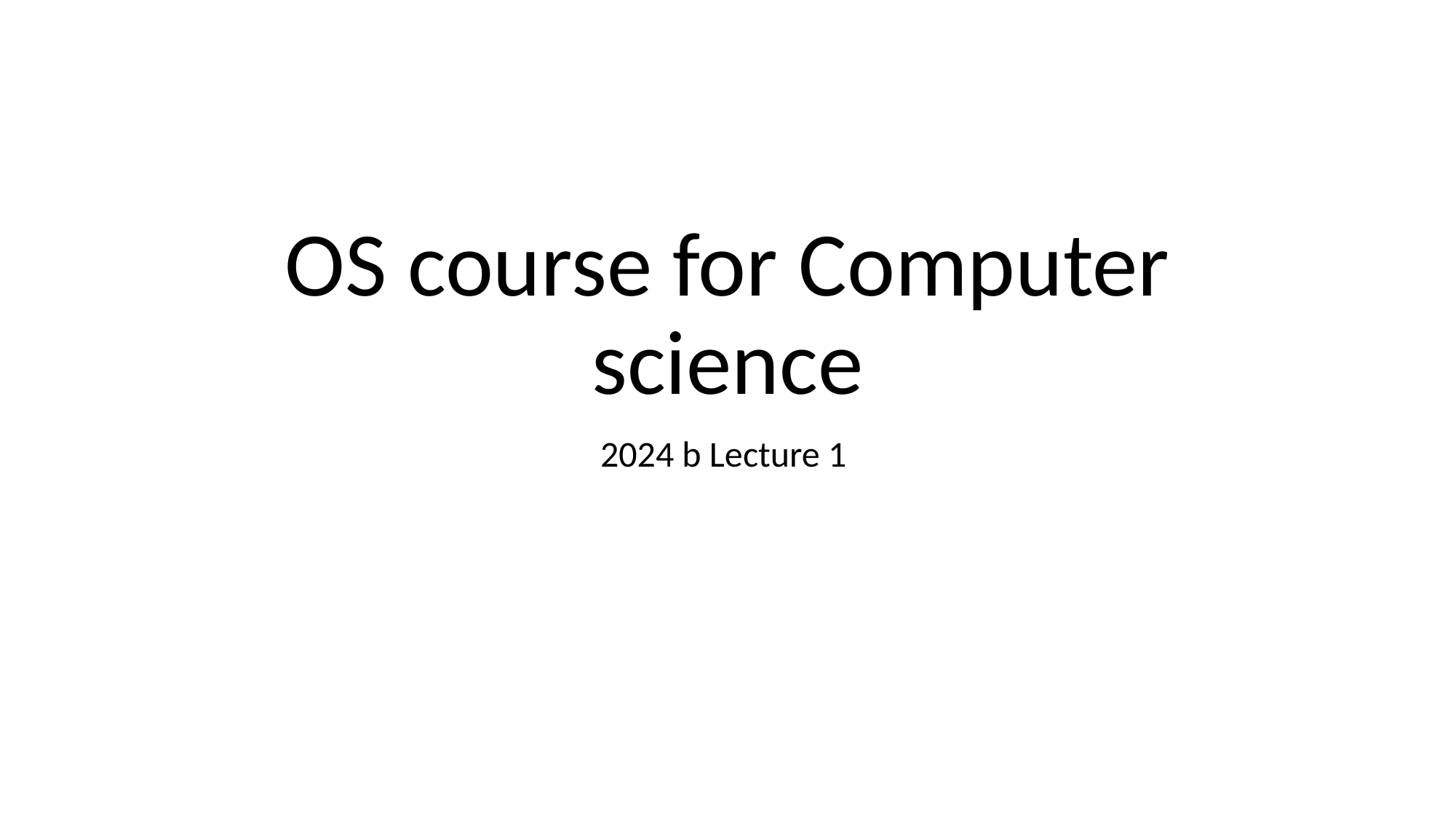

# OS course for Computer science
2024 b Lecture 1